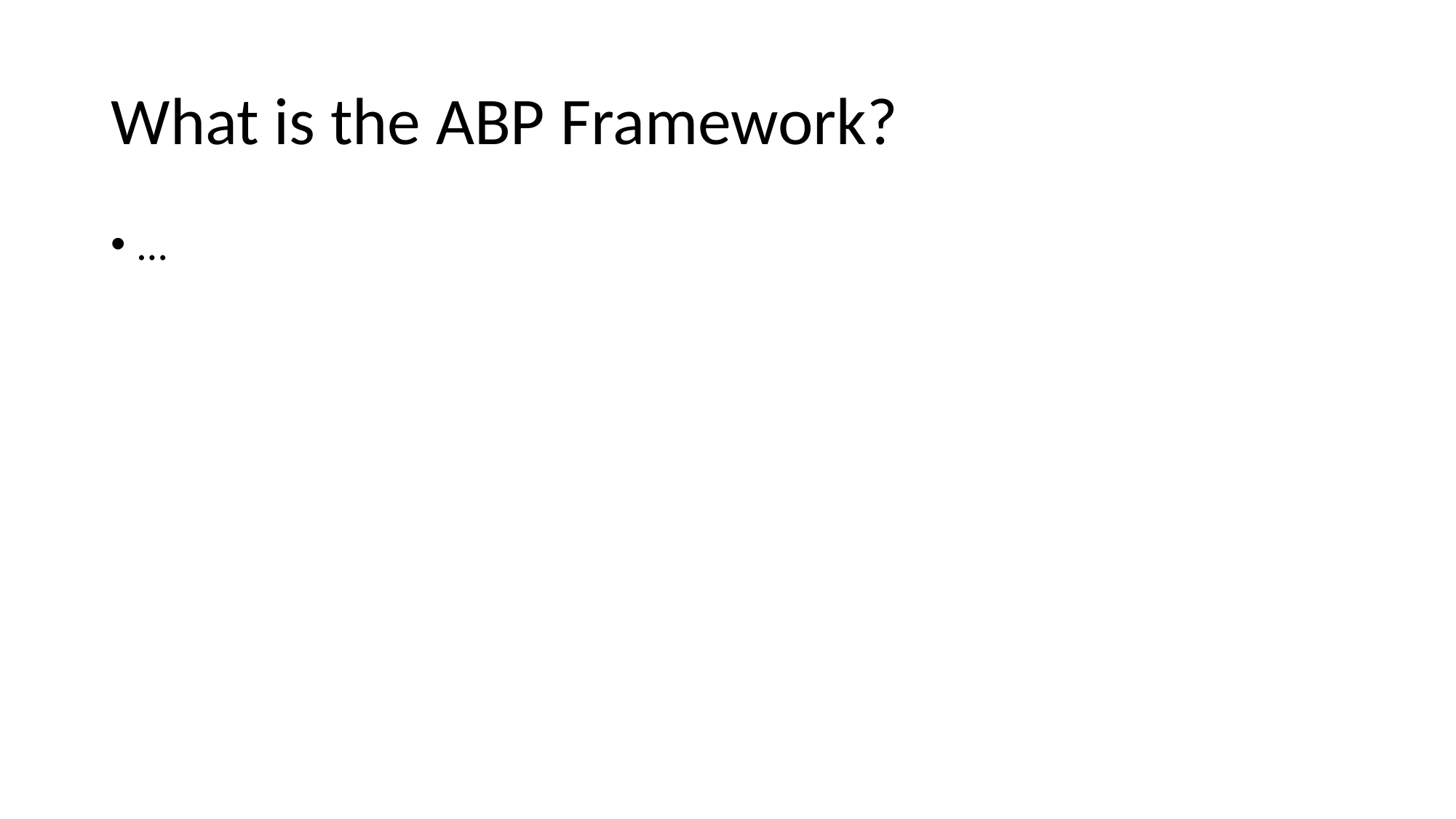

# What is the ABP Framework?
…